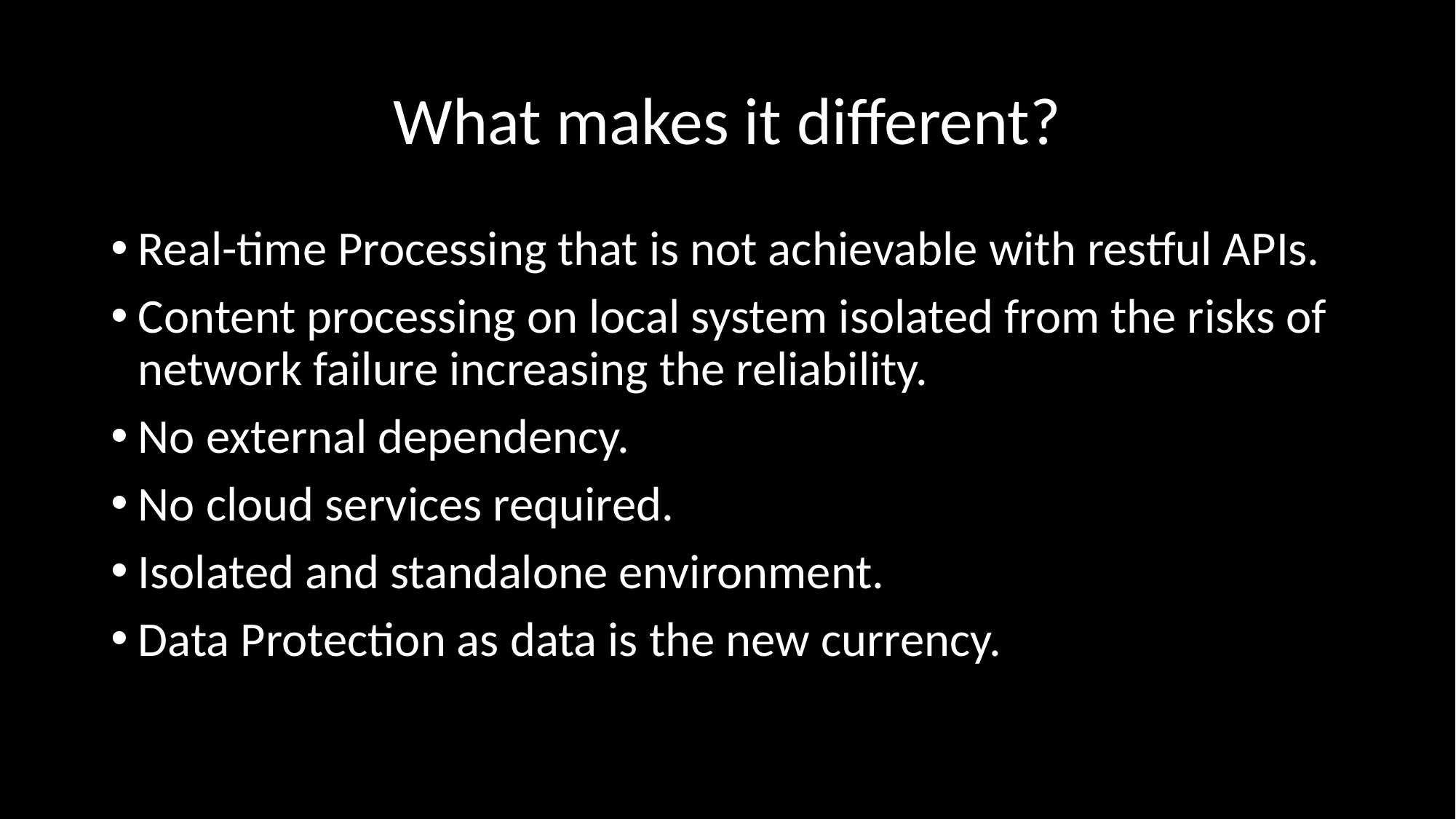

# What makes it different?
Real-time Processing that is not achievable with restful APIs.
Content processing on local system isolated from the risks of network failure increasing the reliability.
No external dependency.
No cloud services required.
Isolated and standalone environment.
Data Protection as data is the new currency.